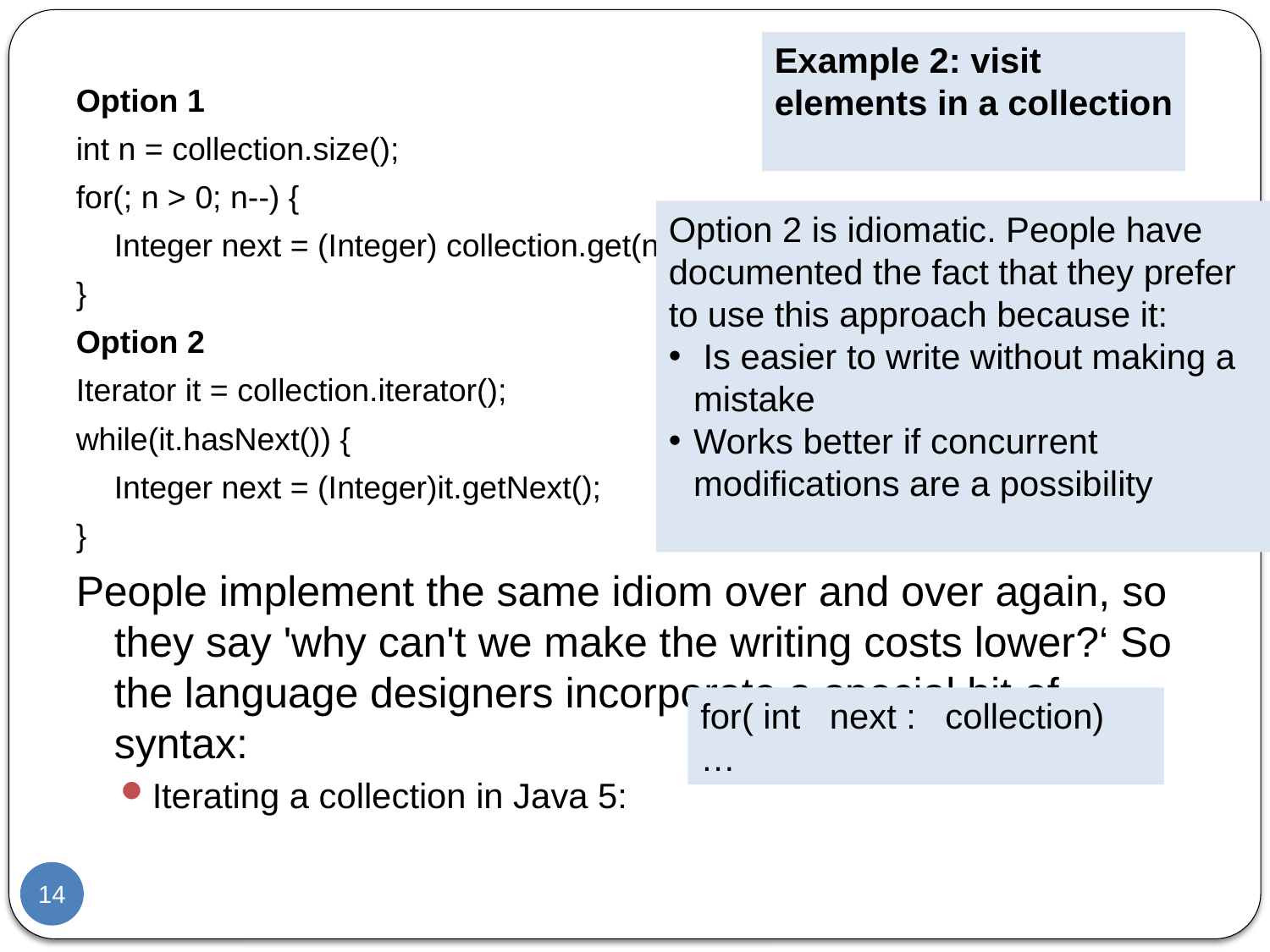

Example 2: visit elements in a collection
Option 1
int n = collection.size();
for(; n > 0; n--) {
	Integer next = (Integer) collection.get(n-1);
}
Option 2
Iterator it = collection.iterator();
while(it.hasNext()) {
	Integer next = (Integer)it.getNext();
}
People implement the same idiom over and over again, so they say 'why can't we make the writing costs lower?‘ So the language designers incorporate a special bit of syntax:
Iterating a collection in Java 5:

Option 2 is idiomatic. People have  documented the fact that they prefer to use this approach because it:
 Is easier to write without making a mistake
Works better if concurrent modifications are a possibility

for( int   next :   collection)
…
14